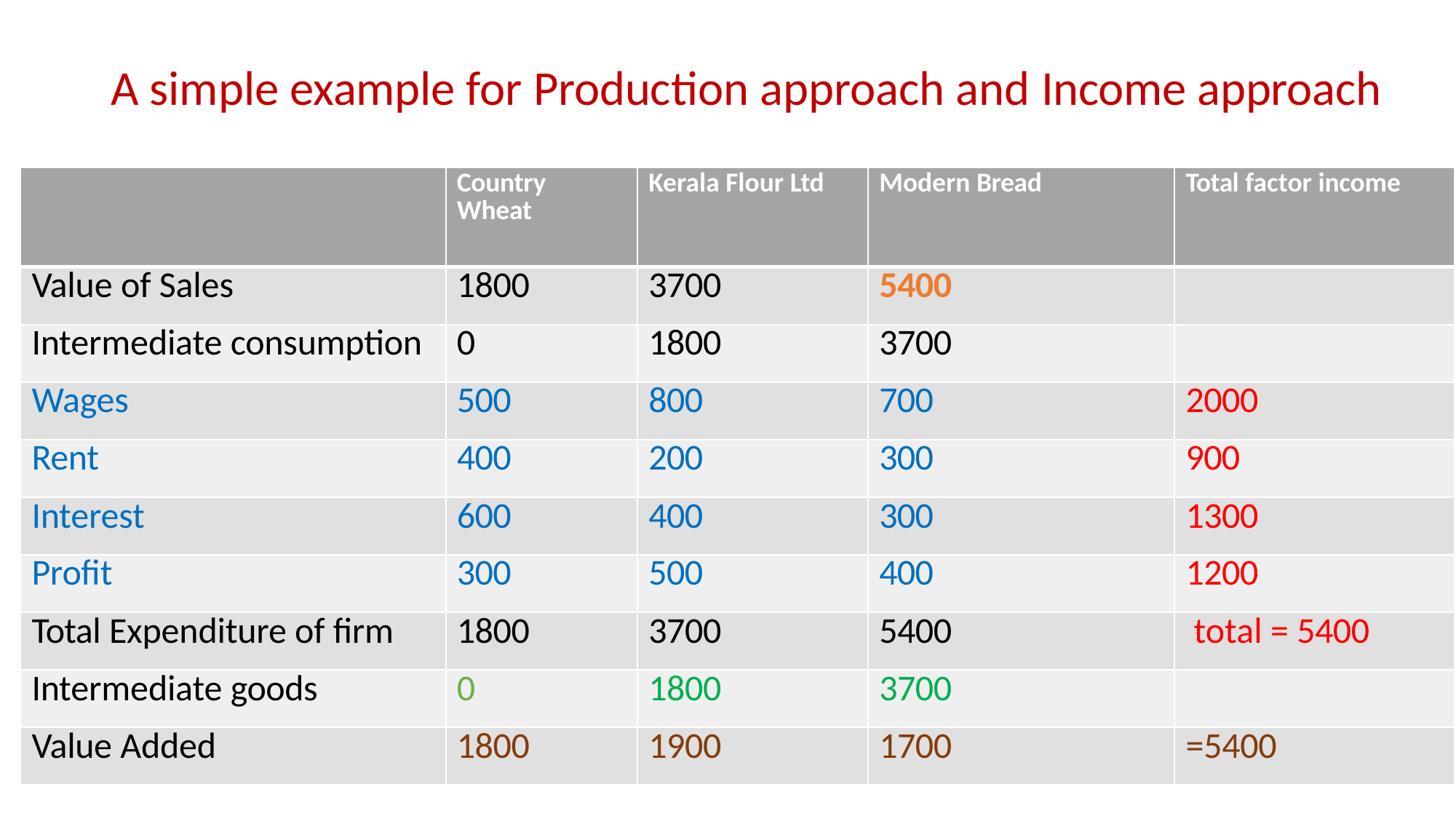

# A simple example for Production approach and Income approach
|  | Country Wheat | Kerala Flour Ltd | Modern Bread | Total factor income |
| --- | --- | --- | --- | --- |
| Value of Sales | 1800 | 3700 | 5400 |  |
| Intermediate consumption | 0 | 1800 | 3700 |  |
| Wages | 500 | 800 | 700 | 2000 |
| Rent | 400 | 200 | 300 | 900 |
| Interest | 600 | 400 | 300 | 1300 |
| Profit | 300 | 500 | 400 | 1200 |
| Total Expenditure of firm | 1800 | 3700 | 5400 | total = 5400 |
| Intermediate goods | 0 | 1800 | 3700 |  |
| Value Added | 1800 | 1900 | 1700 | =5400 |